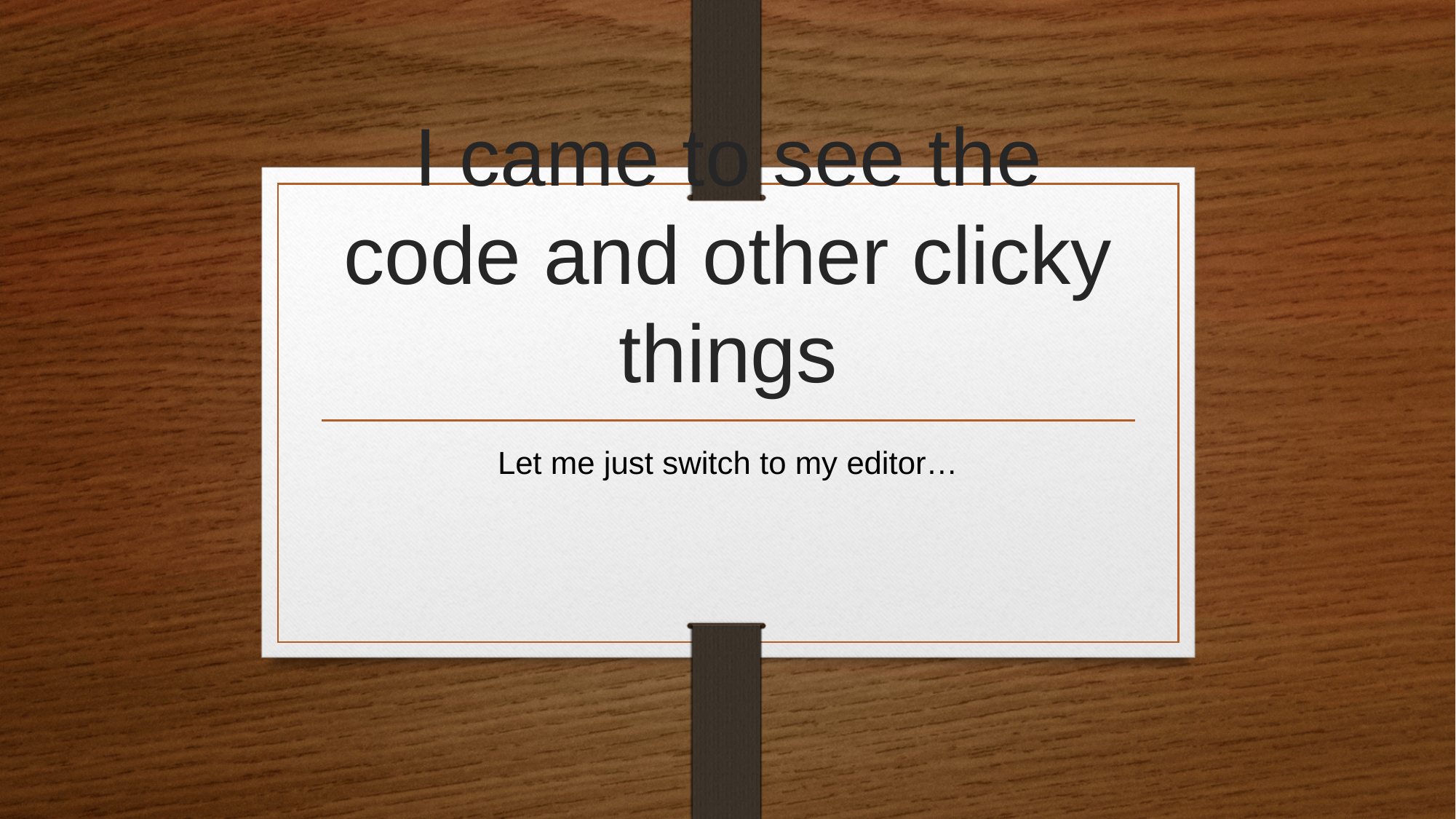

# I came to see the code and other clicky things
Let me just switch to my editor…